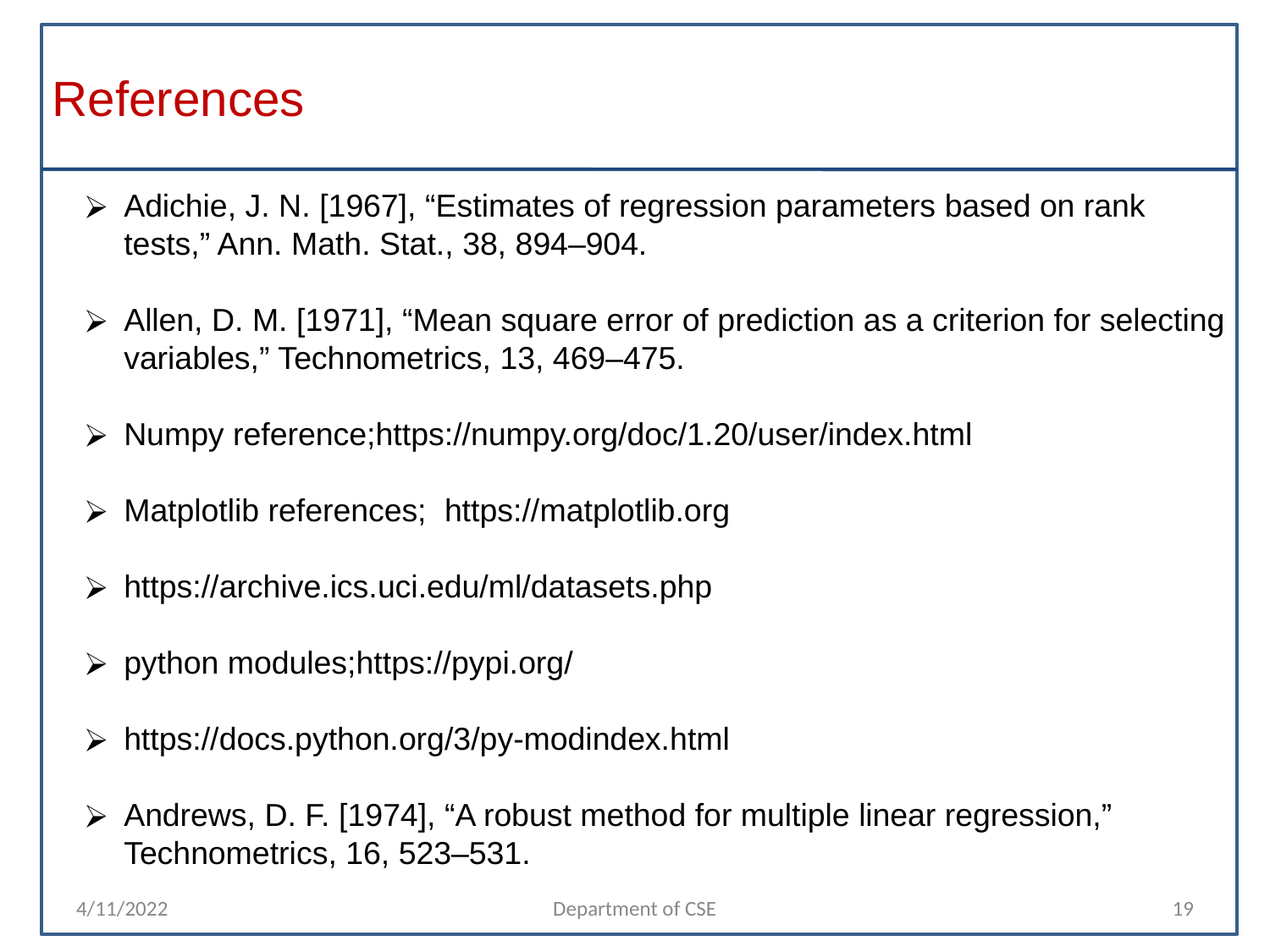

References
Adichie, J. N. [1967], “Estimates of regression parameters based on rank tests,” Ann. Math. Stat., 38, 894–904.

Allen, D. M. [1971], “Mean square error of prediction as a criterion for selecting variables,” Technometrics, 13, 469–475.

Numpy reference;https://numpy.org/doc/1.20/user/index.html

Matplotlib references;  https://matplotlib.org

https://archive.ics.uci.edu/ml/datasets.php

python modules;https://pypi.org/

https://docs.python.org/3/py-modindex.html

Andrews, D. F. [1974], “A robust method for multiple linear regression,” Technometrics, 16, 523–531.
4/11/2022
Department of CSE
19